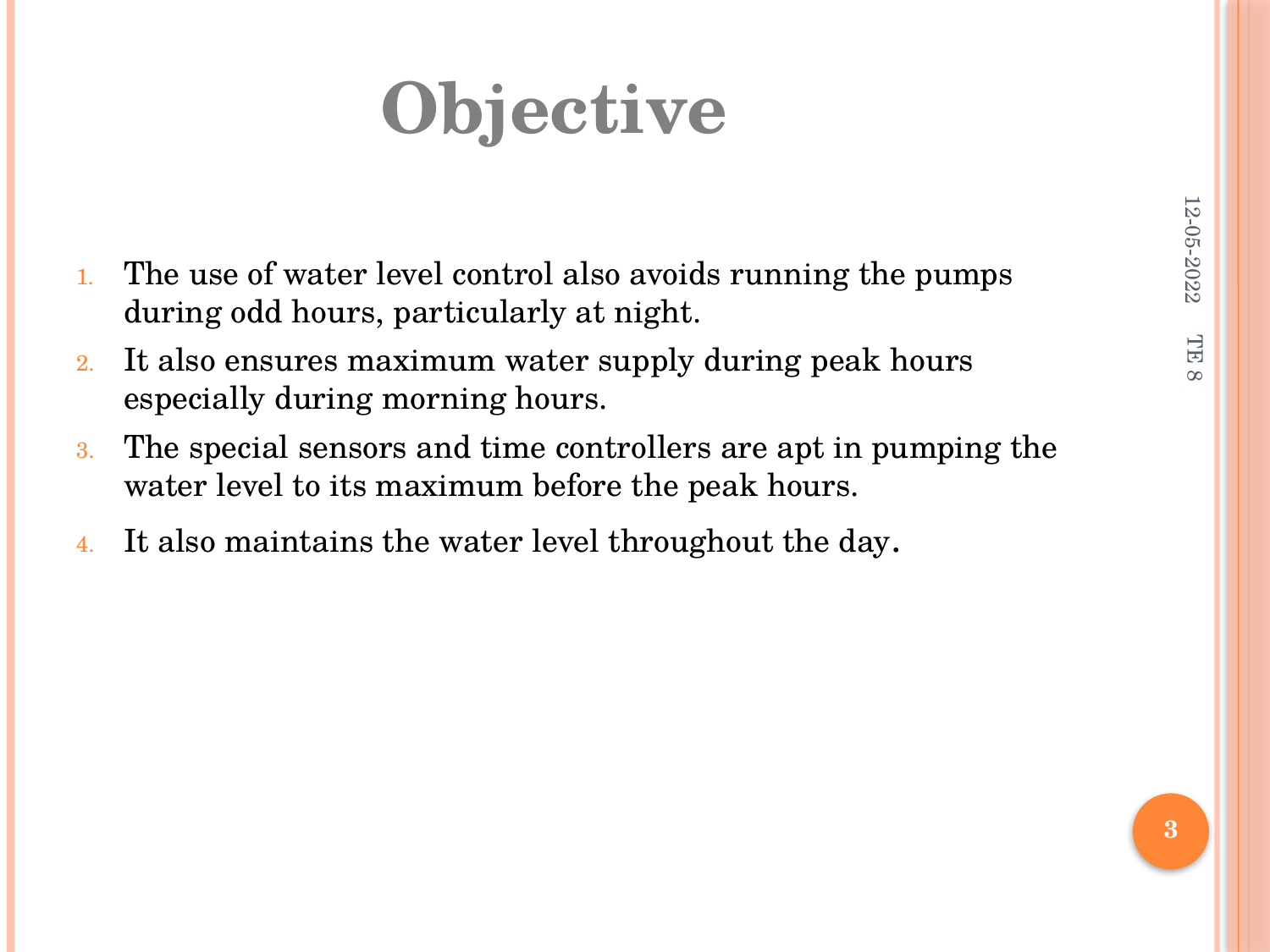

Objective

The use of water level control also avoids running the pumps during odd hours, particularly at night.
It also ensures maximum water supply during peak hours especially during morning hours.
The special sensors and time controllers are apt in pumping the water level to its maximum before the peak hours.
It also maintains the water level throughout the day.

12-05-2022
TE 8
3